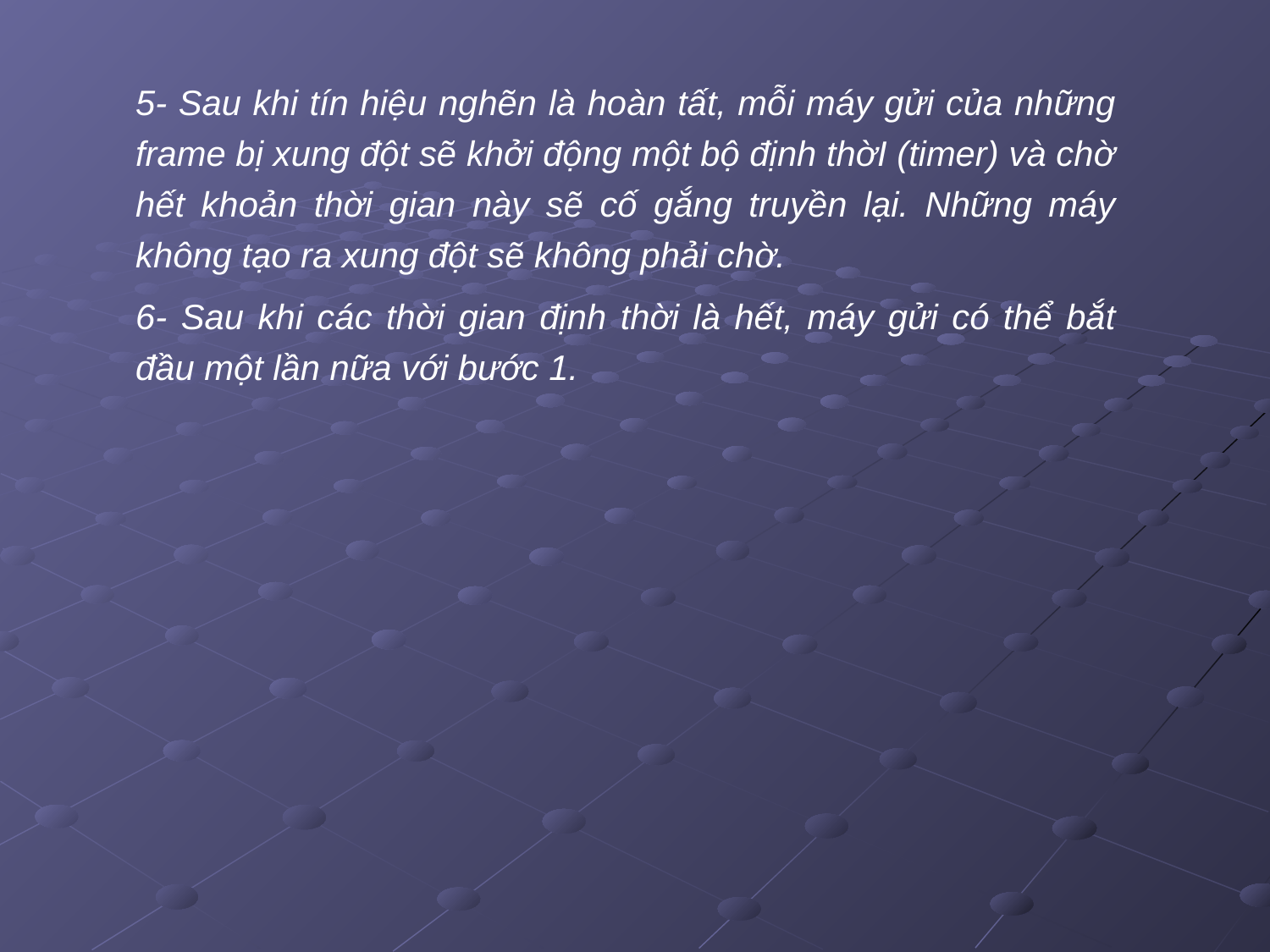

5- Sau khi tín hiệu nghẽn là hoàn tất, mỗi máy gửi của những frame bị xung đột sẽ khởi động một bộ định thờI (timer) và chờ hết khoản thời gian này sẽ cố gắng truyền lại. Những máy không tạo ra xung đột sẽ không phải chờ.
6- Sau khi các thời gian định thời là hết, máy gửi có thể bắt đầu một lần nữa với bước 1.